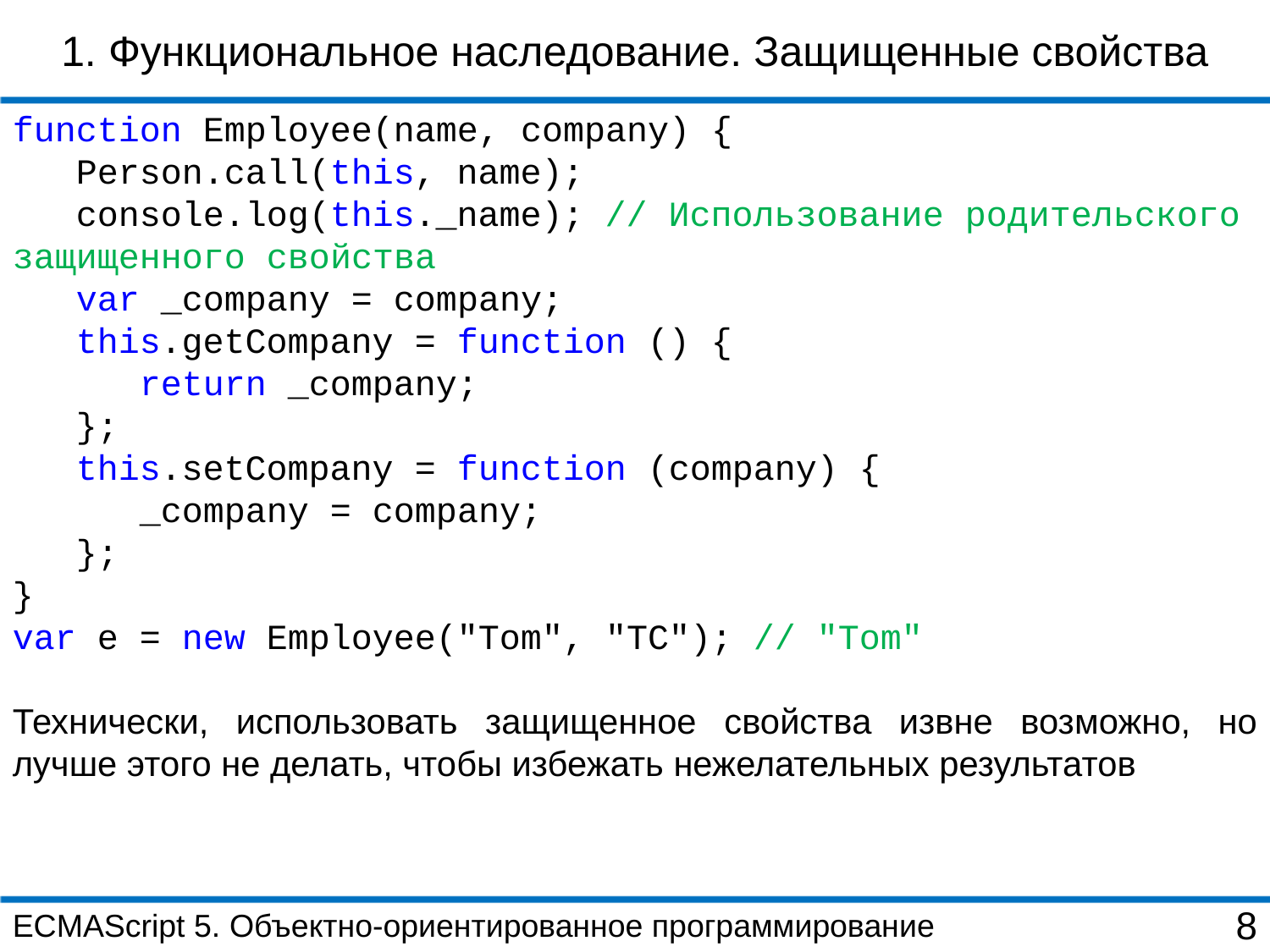

1. Функциональное наследование. Защищенные свойства
function Employee(name, company) {
   Person.call(this, name);
   console.log(this._name); // Использование родительского защищенного свойства
   var _company = company;
   this.getCompany = function () {
      return _company;
   };
   this.setCompany = function (company) {
      _company = company;
   };
}
var e = new Employee("Tom", "TC"); // "Tom"

Технически, использовать защищенное свойства извне возможно, но лучше этого не делать, чтобы избежать нежелательных результатов
ECMAScript 5. Объектно-ориентированное программирование
8